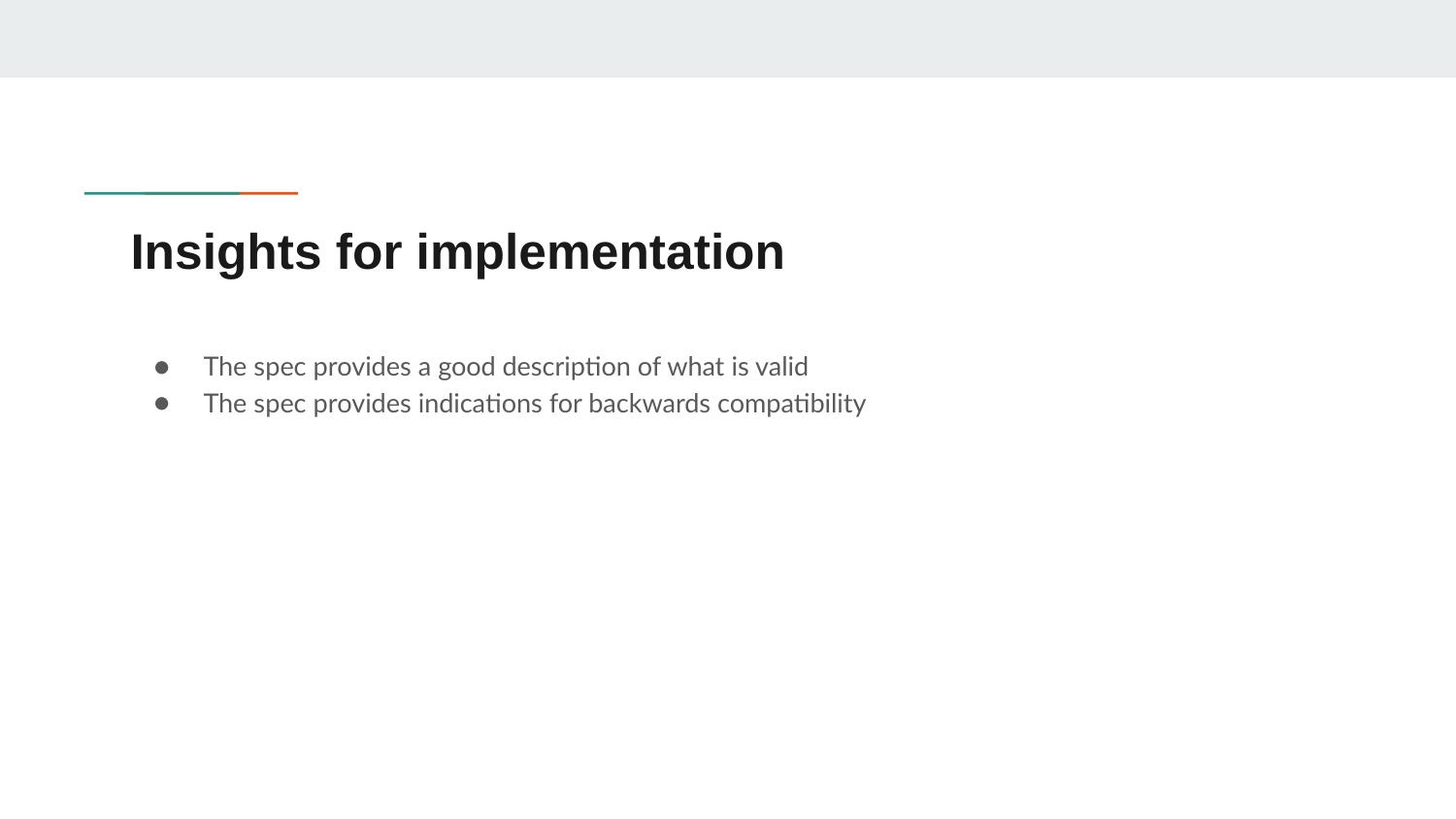

# Insights for implementation
The spec provides a good description of what is valid
The spec provides indications for backwards compatibility